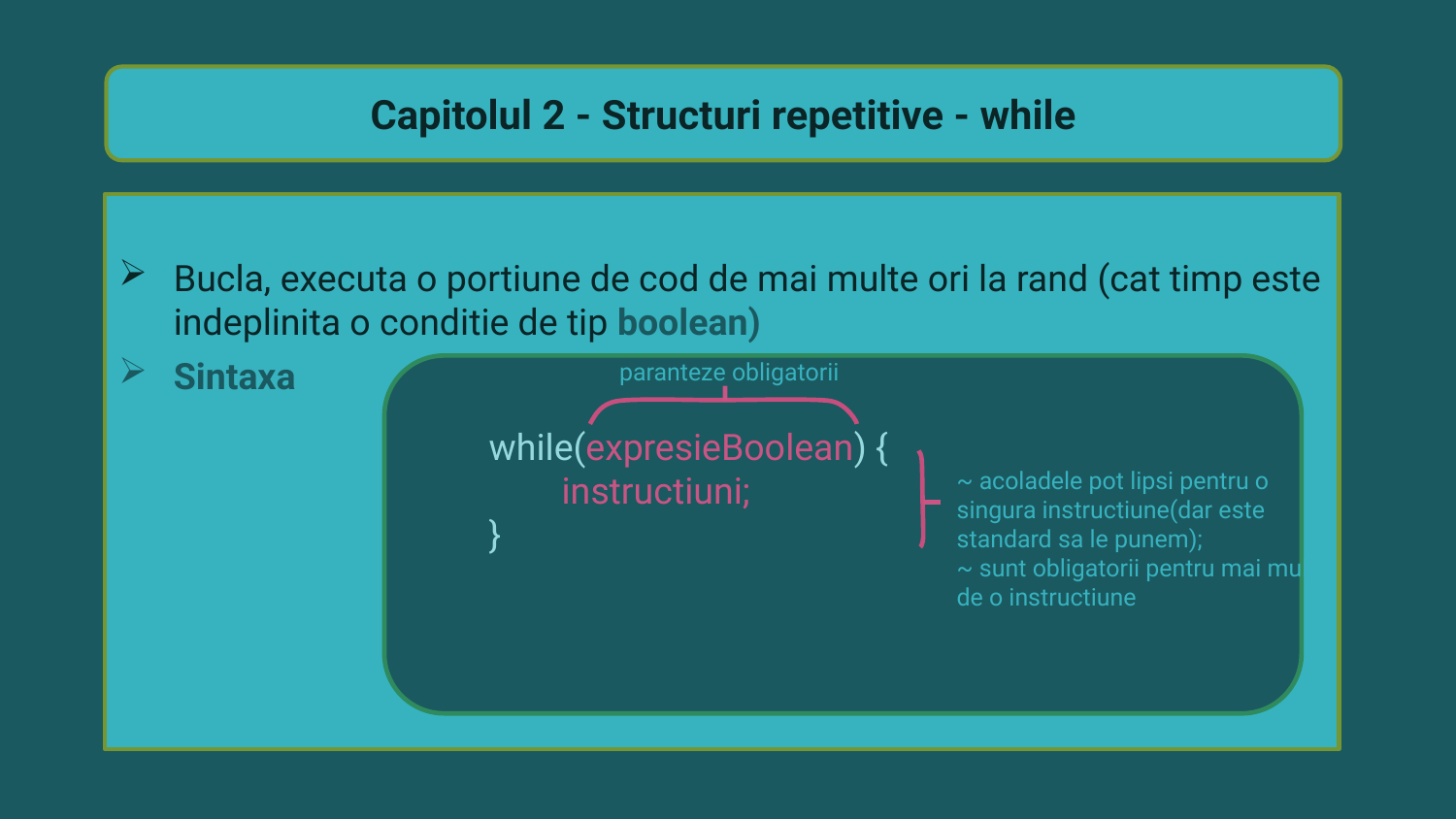

Capitolul 2 - Structuri repetitive - while

Bucla, executa o portiune de cod de mai multe ori la rand (cat timp este indeplinita o conditie de tip boolean)
Sintaxa

paranteze obligatorii

while(expresieBoolean) {
instructiuni;
}

~ acoladele pot lipsi pentru o singura instructiune(dar este standard sa le punem);
~ sunt obligatorii pentru mai mult de o instructiune